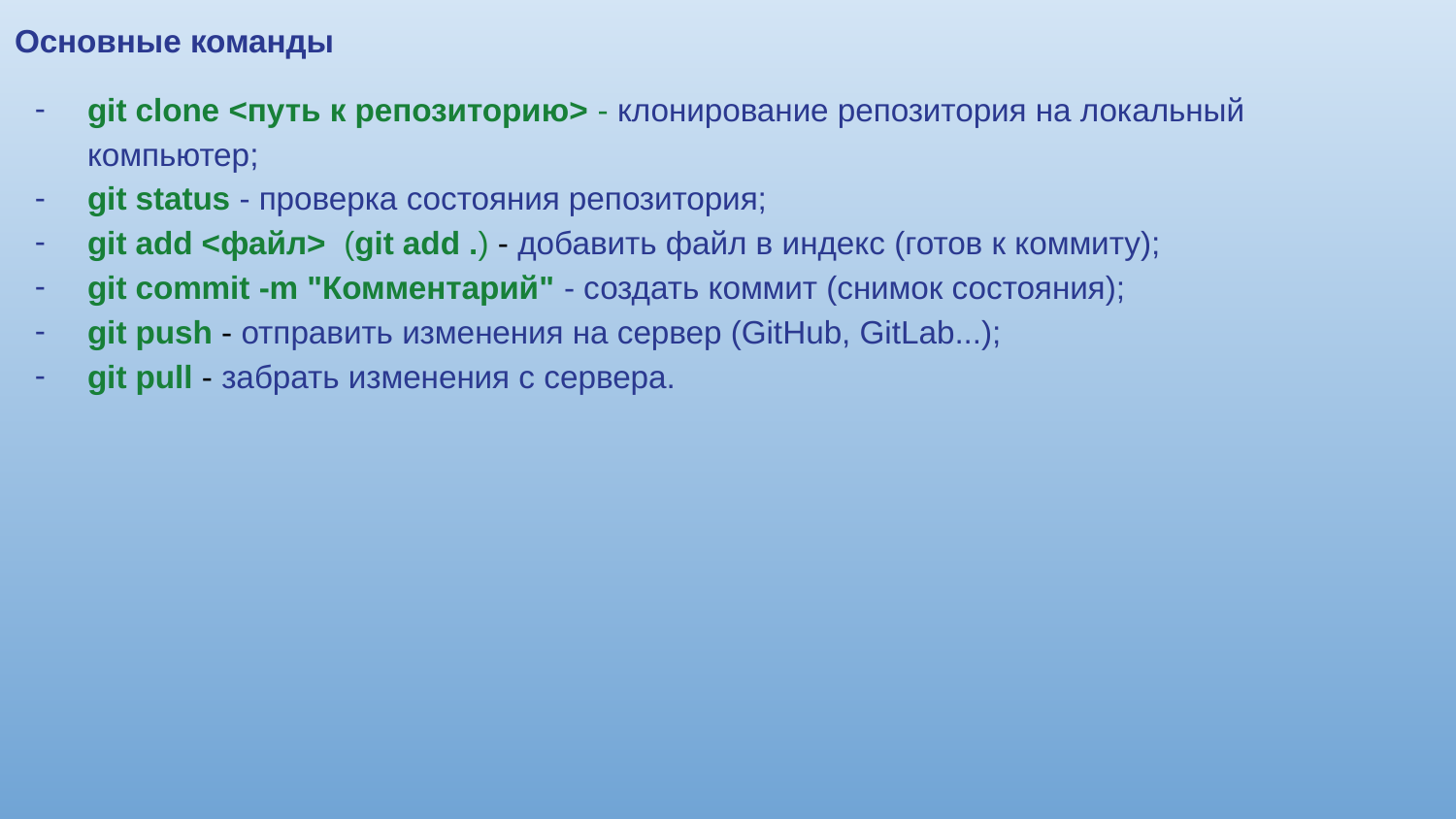

Основные команды
git clone <путь к репозиторию> - клонирование репозитория на локальный компьютер;
git status - проверка состояния репозитория;
git add <файл>  (git add .) - добавить файл в индекс (готов к коммиту);
git commit -m "Комментарий" - создать коммит (снимок состояния);
git push - отправить изменения на сервер (GitHub, GitLab...);
git pull - забрать изменения с сервера.